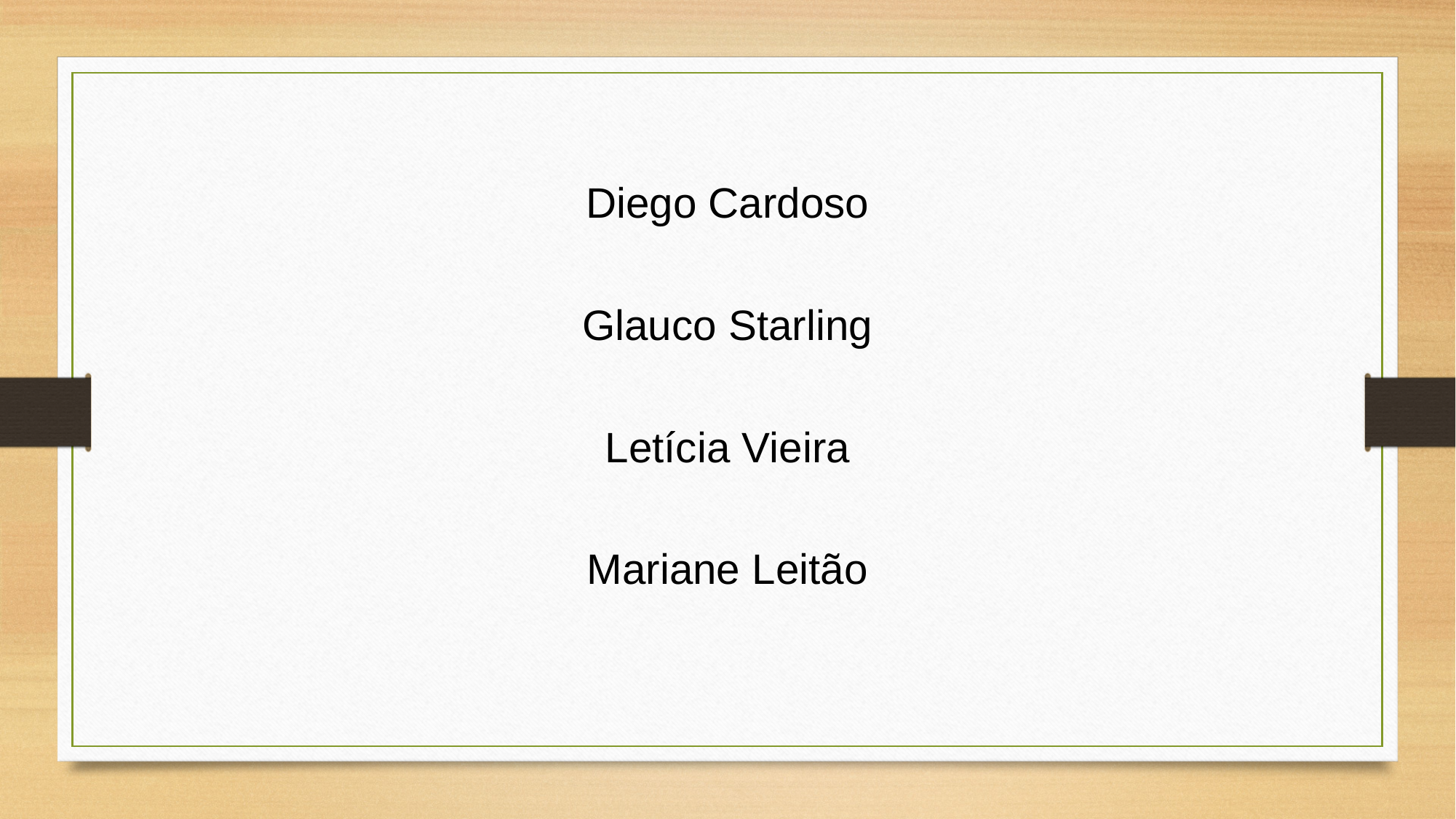

Diego Cardoso

Glauco Starling

Letícia Vieira

Mariane Leitão